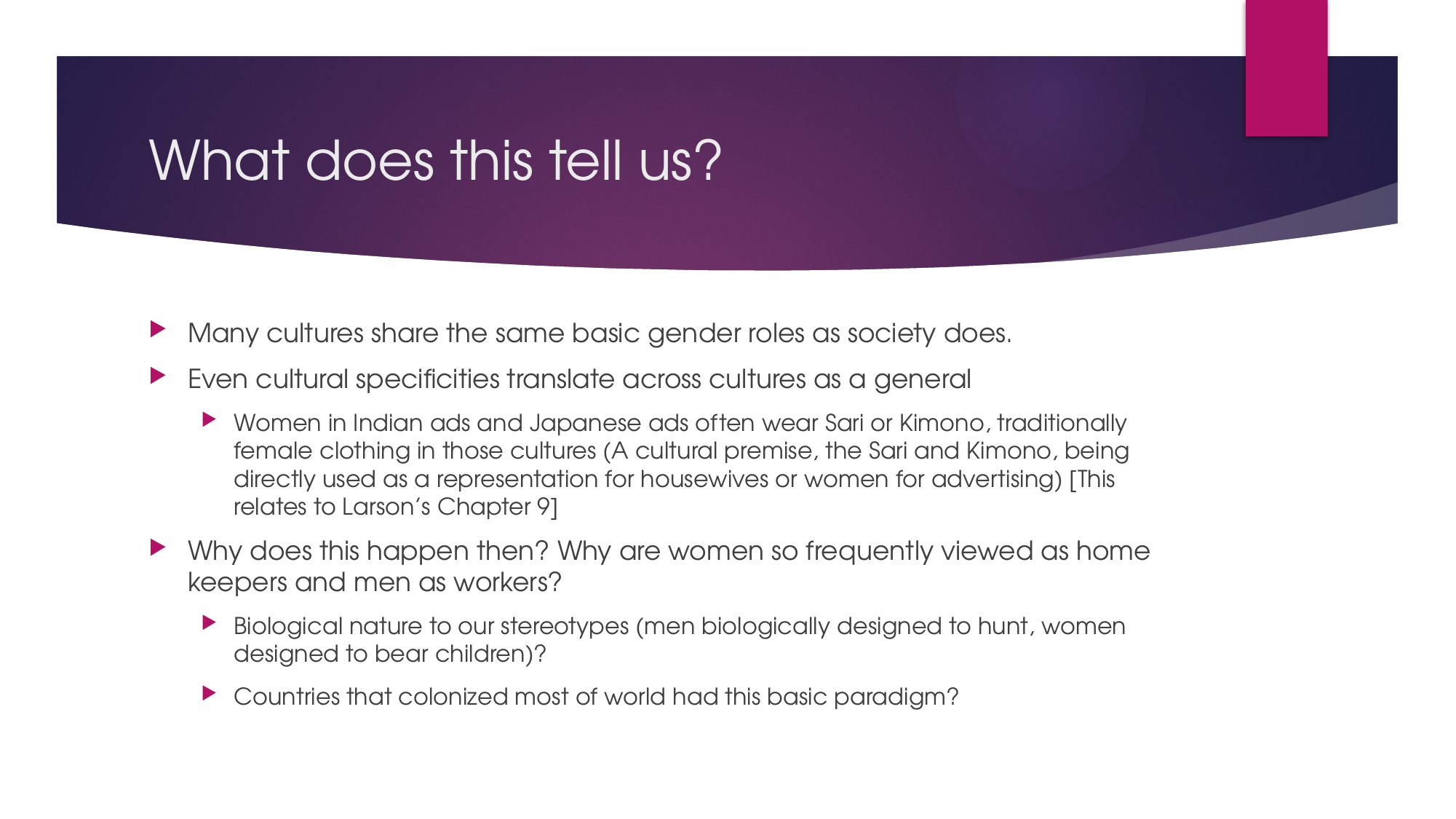

# What does this tell us?
Many cultures share the same basic gender roles as society does.
Even cultural specificities translate across cultures as a general
Women in Indian ads and Japanese ads often wear Sari or Kimono, traditionally female clothing in those cultures (A cultural premise, the Sari and Kimono, being directly used as a representation for housewives or women for advertising) [This relates to Larson’s Chapter 9]
Why does this happen then? Why are women so frequently viewed as home keepers and men as workers?
Biological nature to our stereotypes (men biologically designed to hunt, women designed to bear children)?
Countries that colonized most of world had this basic paradigm?